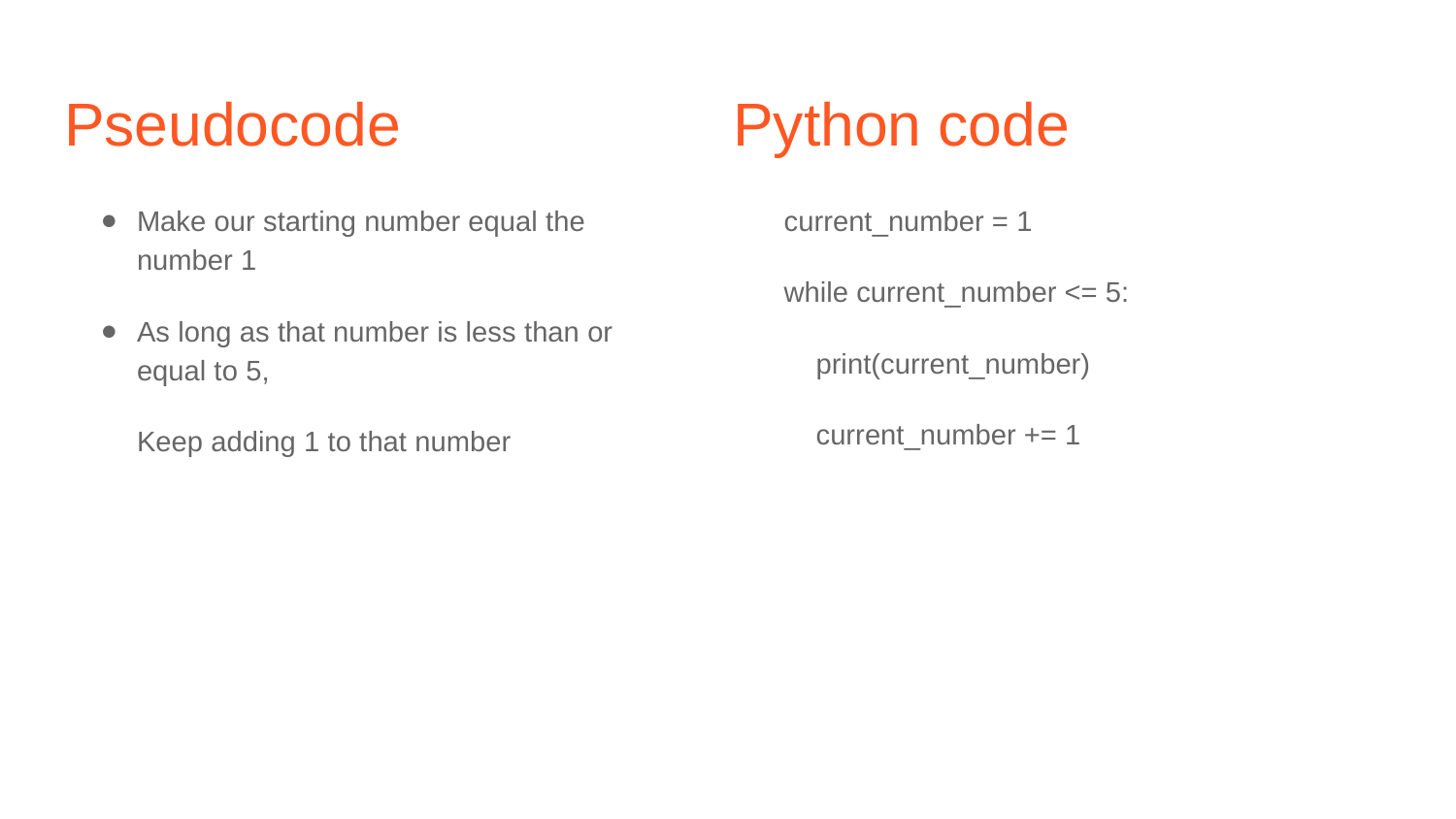

# Pseudocode
Python code
Make our starting number equal the number 1
As long as that number is less than or equal to 5,
Keep adding 1 to that number

current_number = 1
while current_number <= 5:
    print(current_number)
    current_number += 1